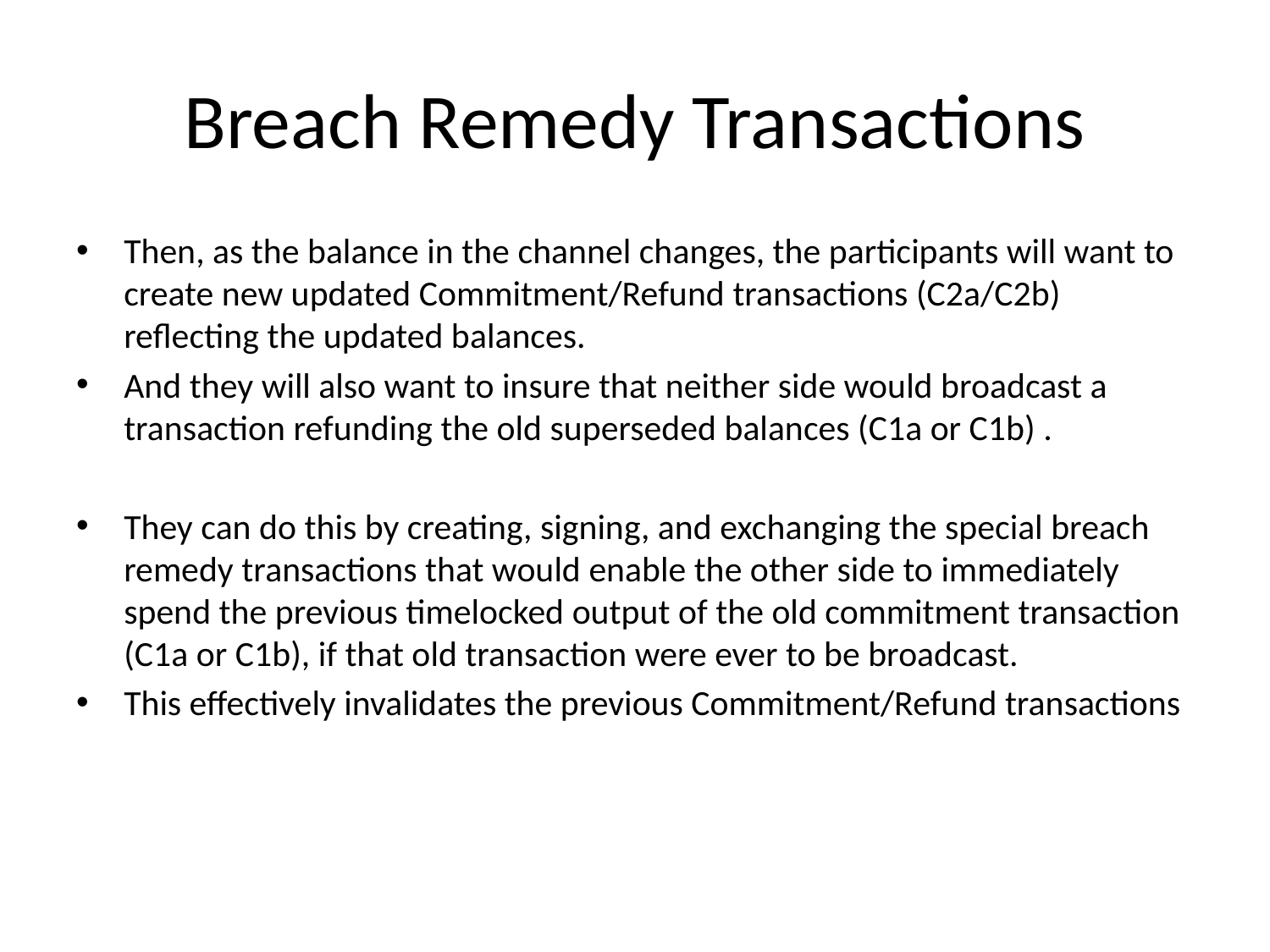

# Breach Remedy Transactions
Then, as the balance in the channel changes, the participants will want to create new updated Commitment/Refund transactions (C2a/C2b) reflecting the updated balances.
And they will also want to insure that neither side would broadcast a transaction refunding the old superseded balances (C1a or C1b) .

They can do this by creating, signing, and exchanging the special breach remedy transactions that would enable the other side to immediately spend the previous timelocked output of the old commitment transaction (C1a or C1b), if that old transaction were ever to be broadcast.
This effectively invalidates the previous Commitment/Refund transactions